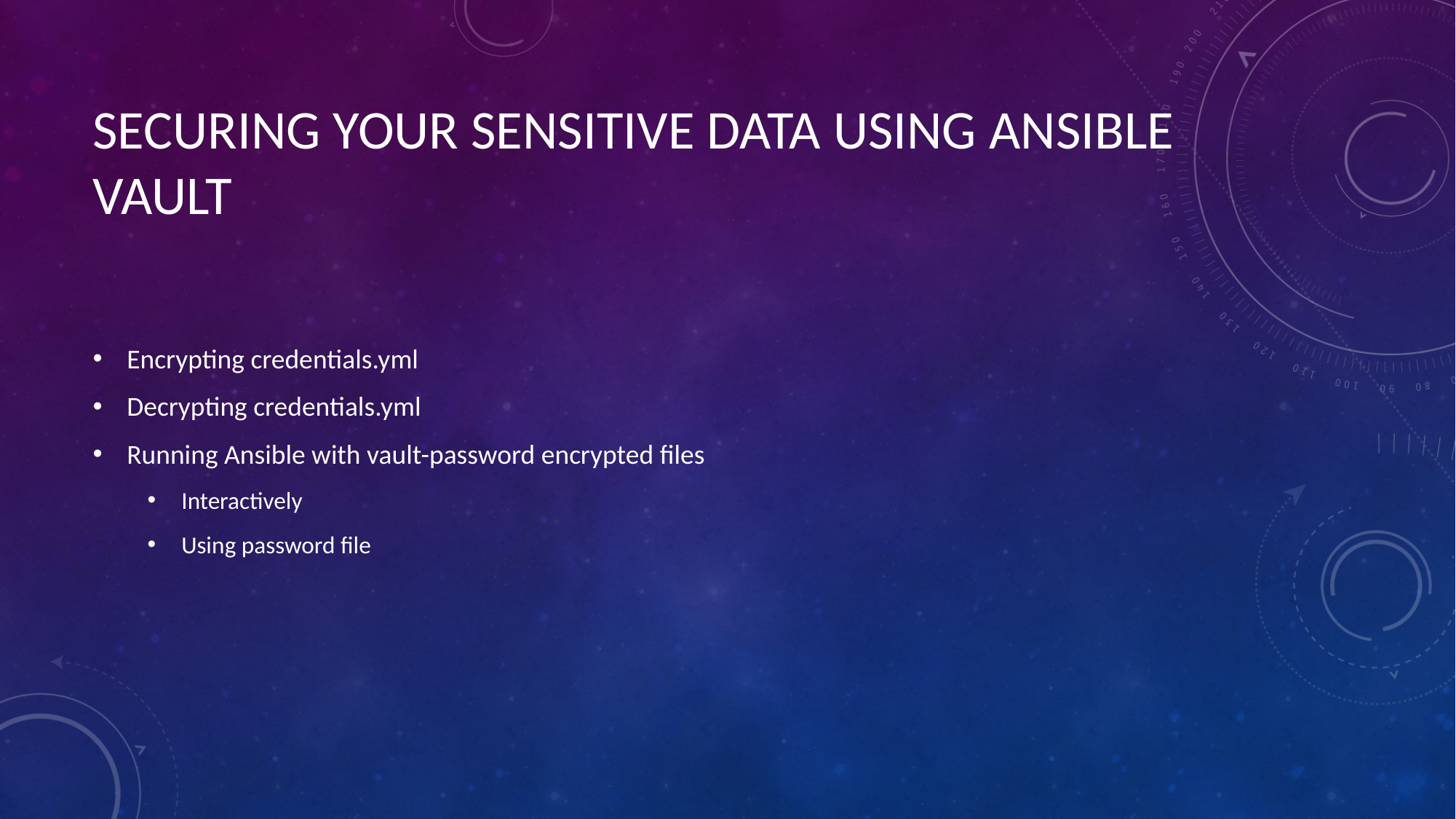

# Securing your sensitive data using ansible vault
Encrypting credentials.yml
Decrypting credentials.yml
Running Ansible with vault-password encrypted files
Interactively
Using password file